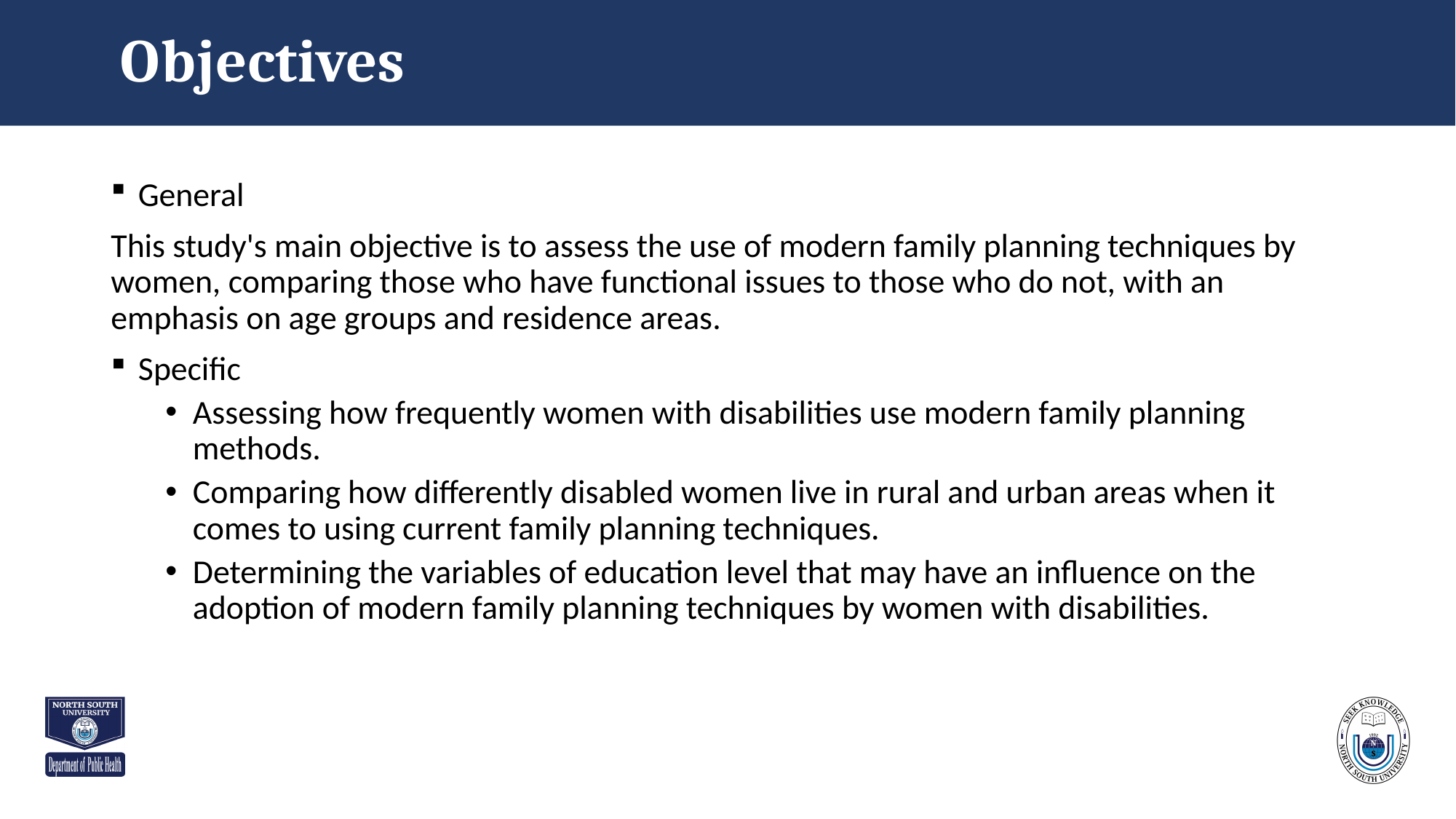

# Objectives
General
This study's main objective is to assess the use of modern family planning techniques by women, comparing those who have functional issues to those who do not, with an emphasis on age groups and residence areas.
Specific
Assessing how frequently women with disabilities use modern family planning methods.
Comparing how differently disabled women live in rural and urban areas when it comes to using current family planning techniques.
Determining the variables of education level that may have an influence on the adoption of modern family planning techniques by women with disabilities.